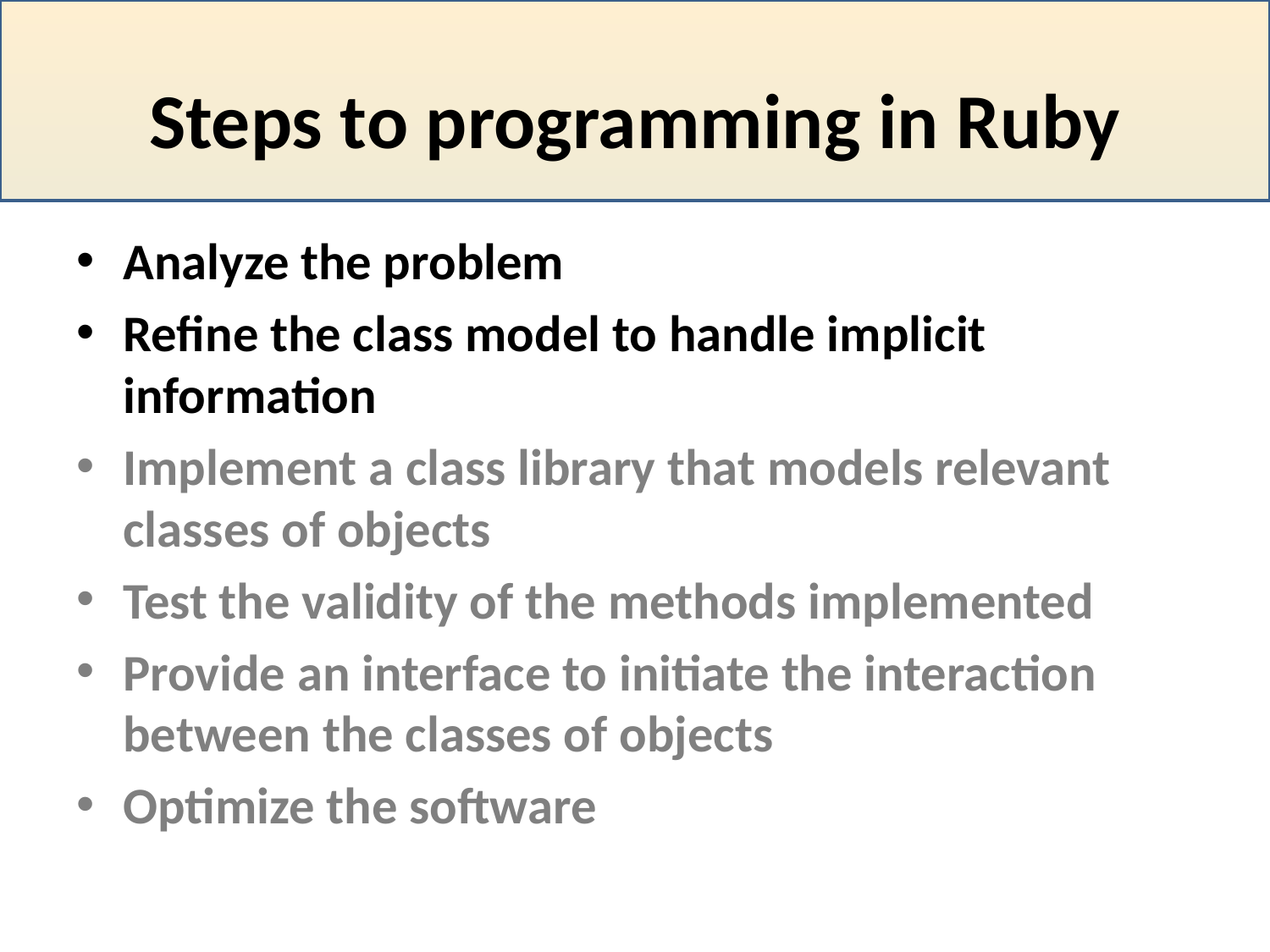

# Steps to programming in Ruby
Analyze the problem
Refine the class model to handle implicit information
Implement a class library that models relevant classes of objects
Test the validity of the methods implemented
Provide an interface to initiate the interaction between the classes of objects
Optimize the software